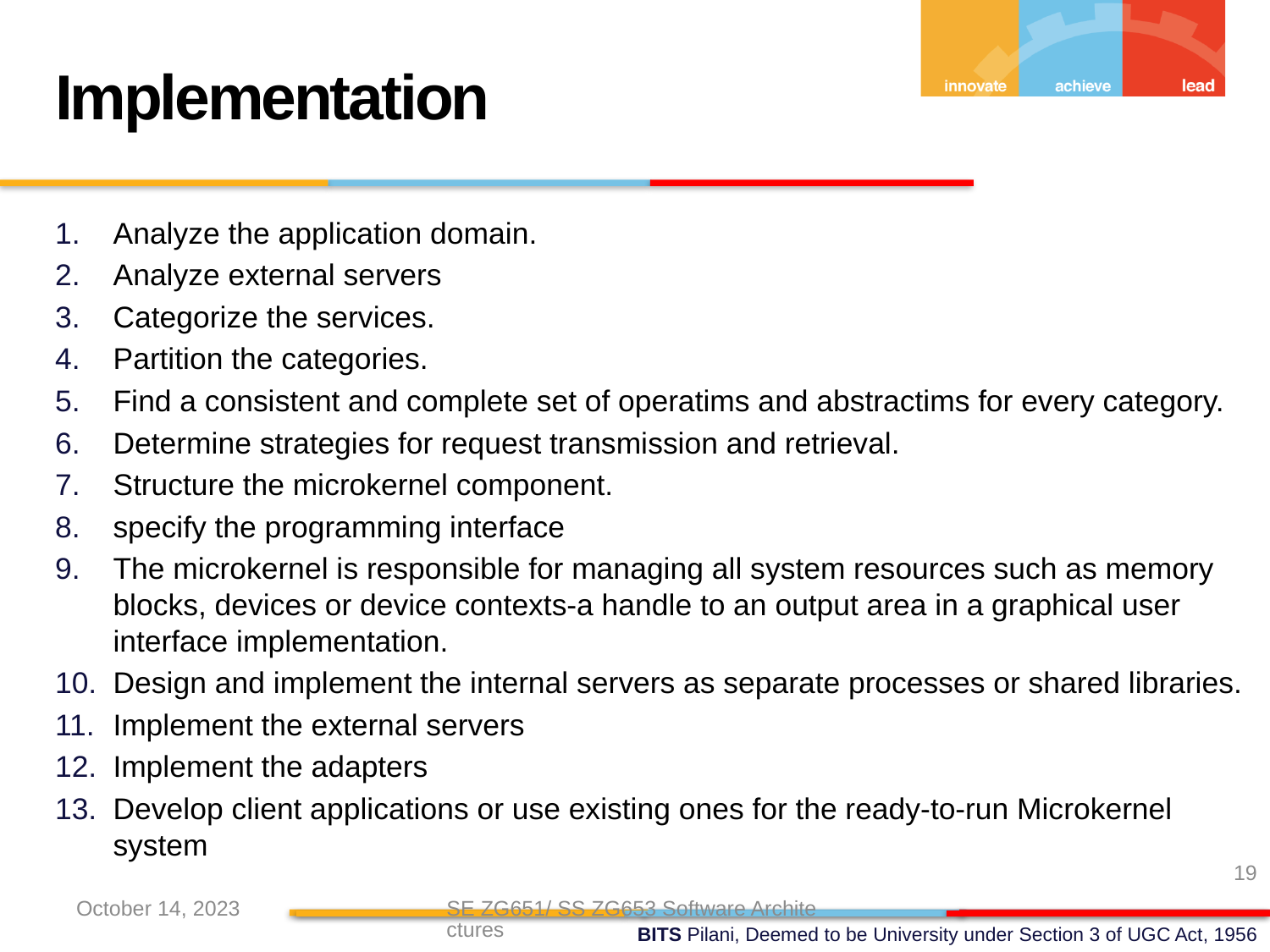

Implementation
Analyze the application domain.
Analyze external servers
Categorize the services.
Partition the categories.
Find a consistent and complete set of operatims and abstractims for every category.
Determine strategies for request transmission and retrieval.
Structure the microkernel component.
specify the programming interface
The microkernel is responsible for managing all system resources such as memory blocks, devices or device contexts-a handle to an output area in a graphical user interface implementation.
Design and implement the internal servers as separate processes or shared libraries.
Implement the external servers
Implement the adapters
Develop client applications or use existing ones for the ready-to-run Microkernel system
19
October 14, 2023
SE ZG651/ SS ZG653 Software Architectures